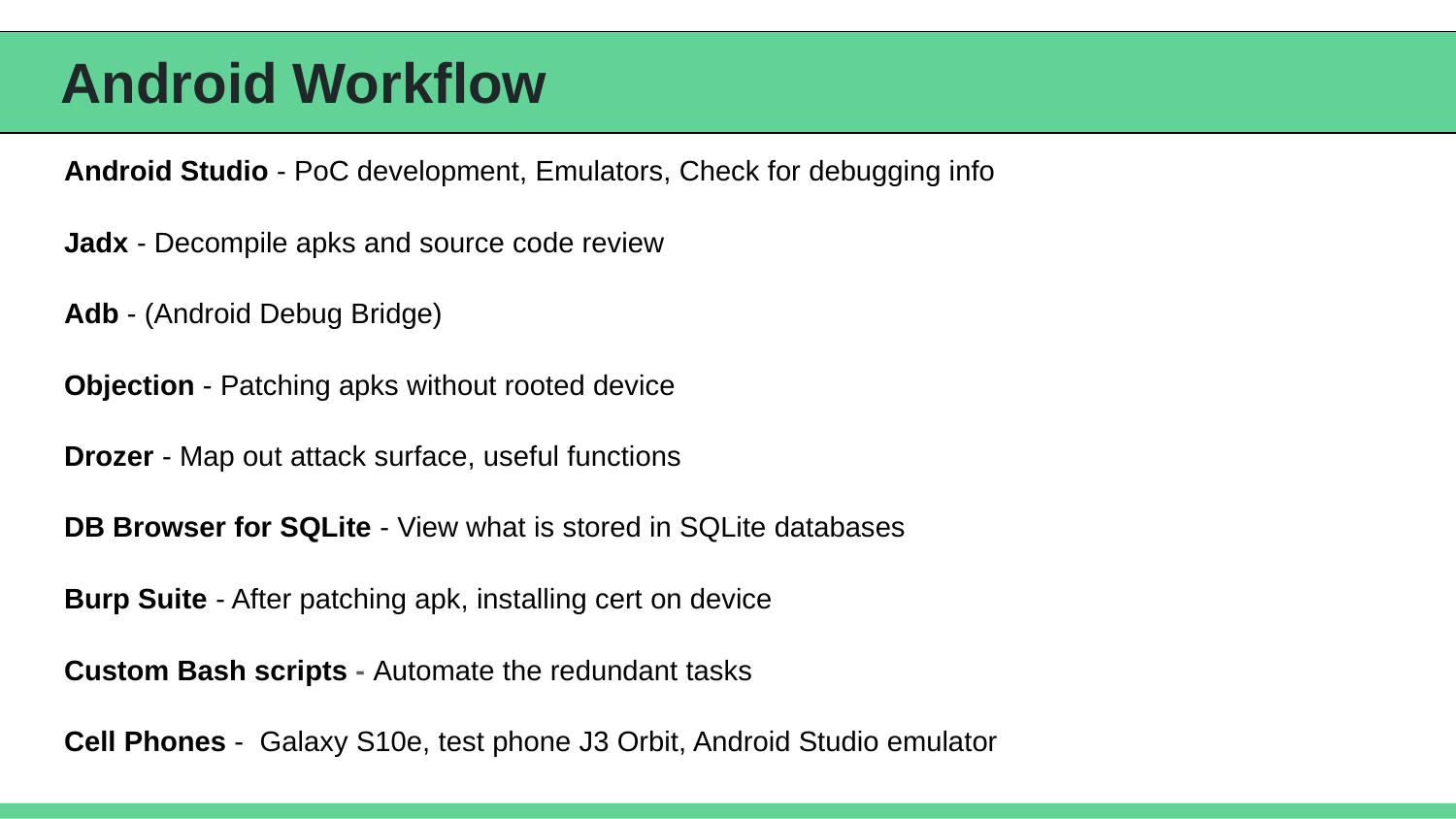

# Android Workflow
Android Studio - PoC development, Emulators, Check for debugging info
Jadx - Decompile apks and source code review
Adb - (Android Debug Bridge)
Objection - Patching apks without rooted device
Drozer - Map out attack surface, useful functions
DB Browser for SQLite - View what is stored in SQLite databases
Burp Suite - After patching apk, installing cert on device
Custom Bash scripts - Automate the redundant tasks
Cell Phones -  Galaxy S10e, test phone J3 Orbit, Android Studio emulator